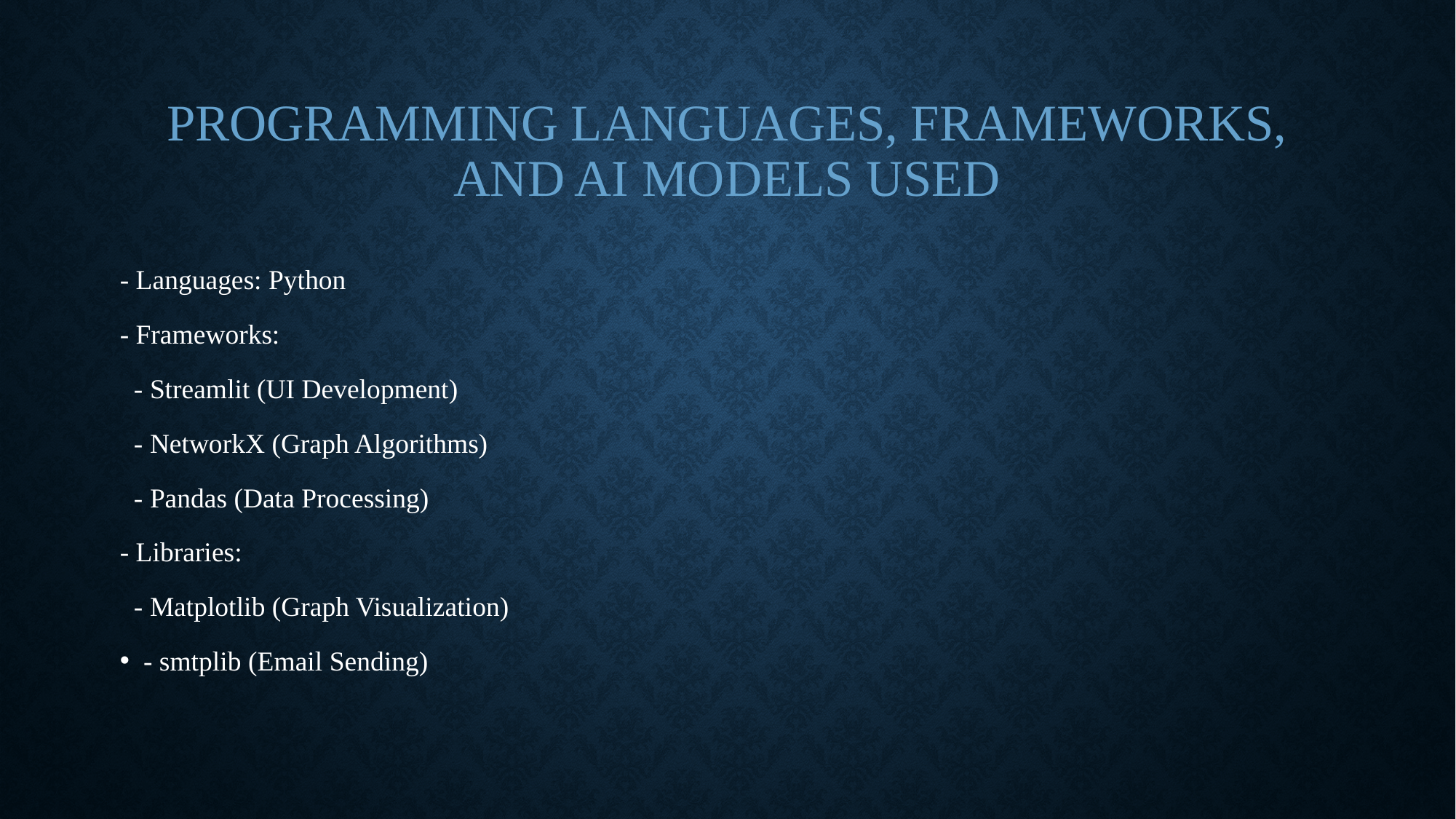

# Programming Languages, Frameworks, and AI Models Used
- Languages: Python
- Frameworks:
  - Streamlit (UI Development)
  - NetworkX (Graph Algorithms)
  - Pandas (Data Processing)
- Libraries:
  - Matplotlib (Graph Visualization)
  - smtplib (Email Sending)